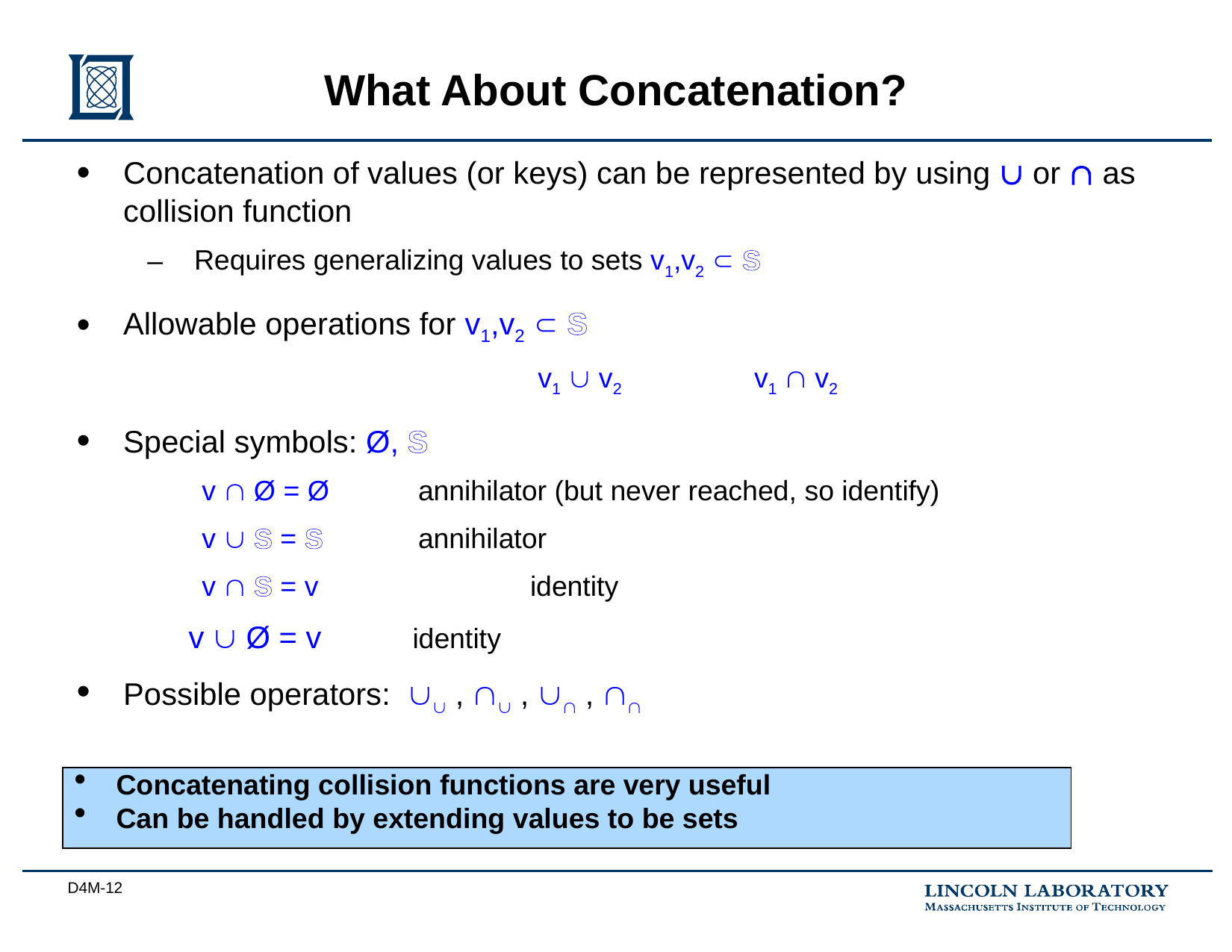

# What About Concatenation?
Concatenation of values (or keys) can be represented by using ∪ or ∩ as collision function
Requires generalizing values to sets v1,v2 ⊂ S
Allowable operations for v1,v2 ⊂ S
				 v1 ∪ v2	 	v1 ∩ v2
Special symbols: Ø, S
	 v ∩ Ø = Ø 	annihilator (but never reached, so identify)
	 v ∪ S = S 	annihilator
	 v ∩ S = v	 	identity
	v ∪ Ø = v	identity
Possible operators:  ∪∪ , ∩∪ , ∪∩ , ∩∩

Concatenating collision functions are very useful
Can be handled by extending values to be sets